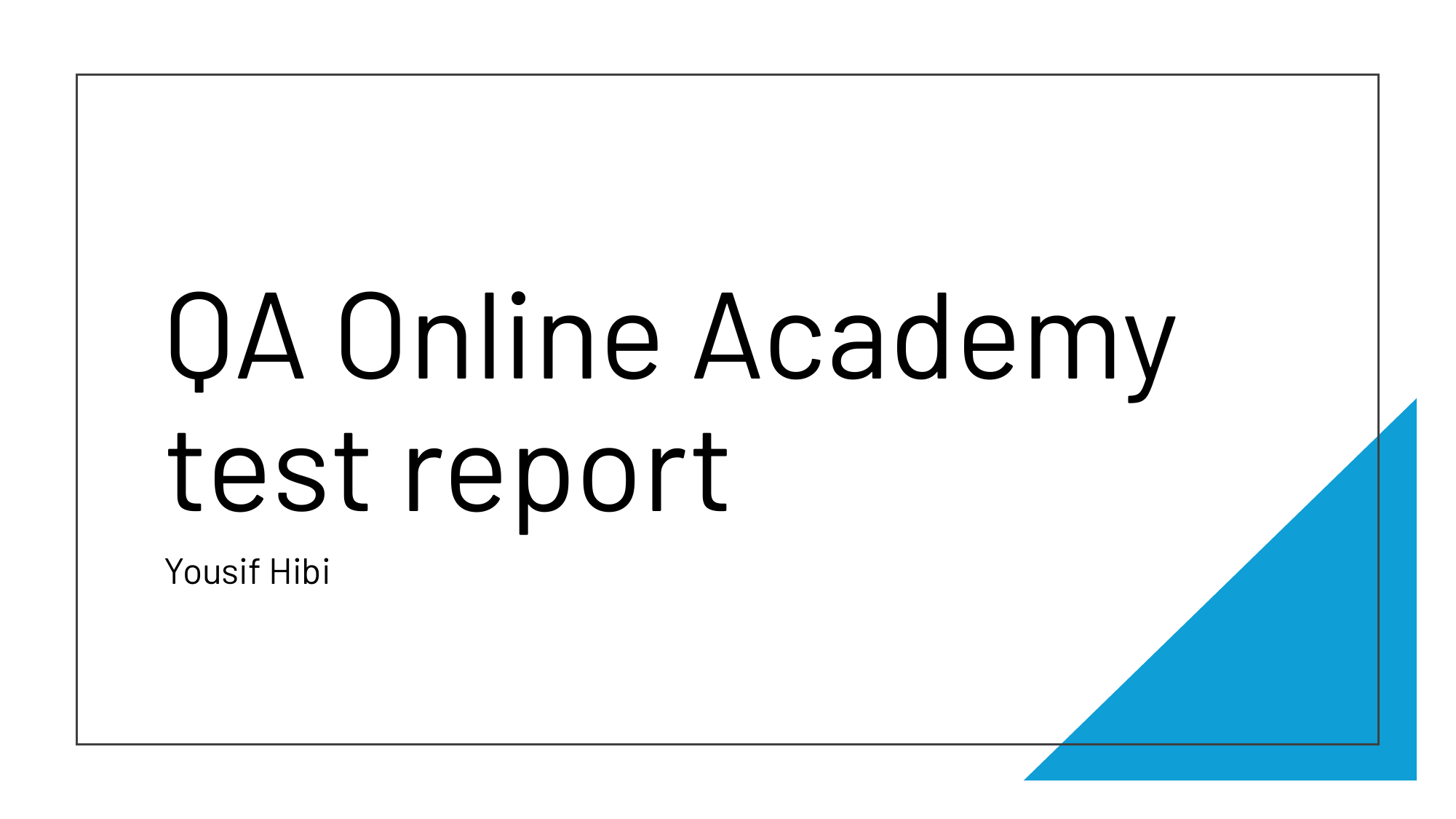

# QA Online Academy test report

Yousif Hibi